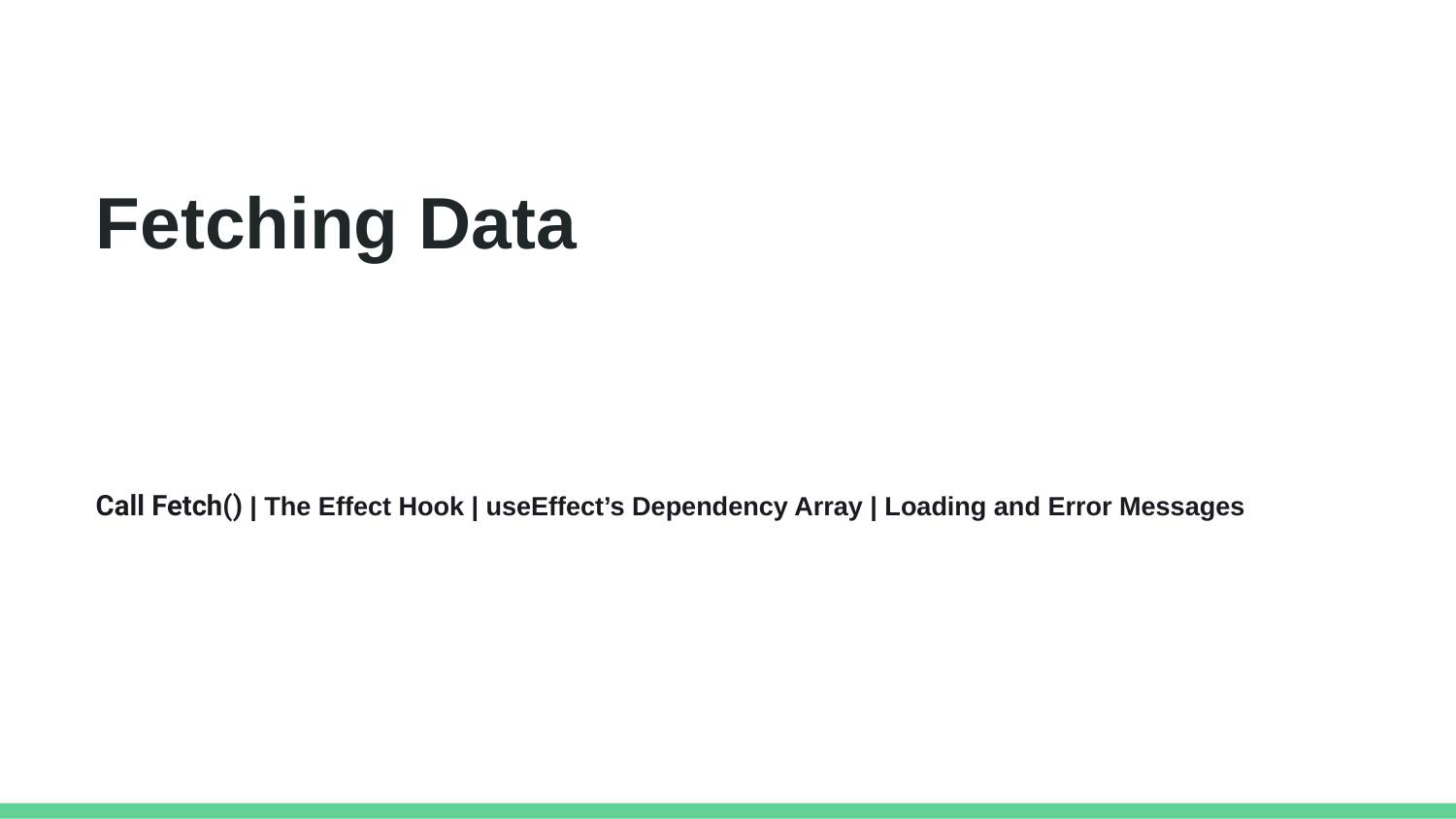

Fetching Data
Call Fetch() | The Effect Hook | useEffect’s Dependency Array | Loading and Error Messages